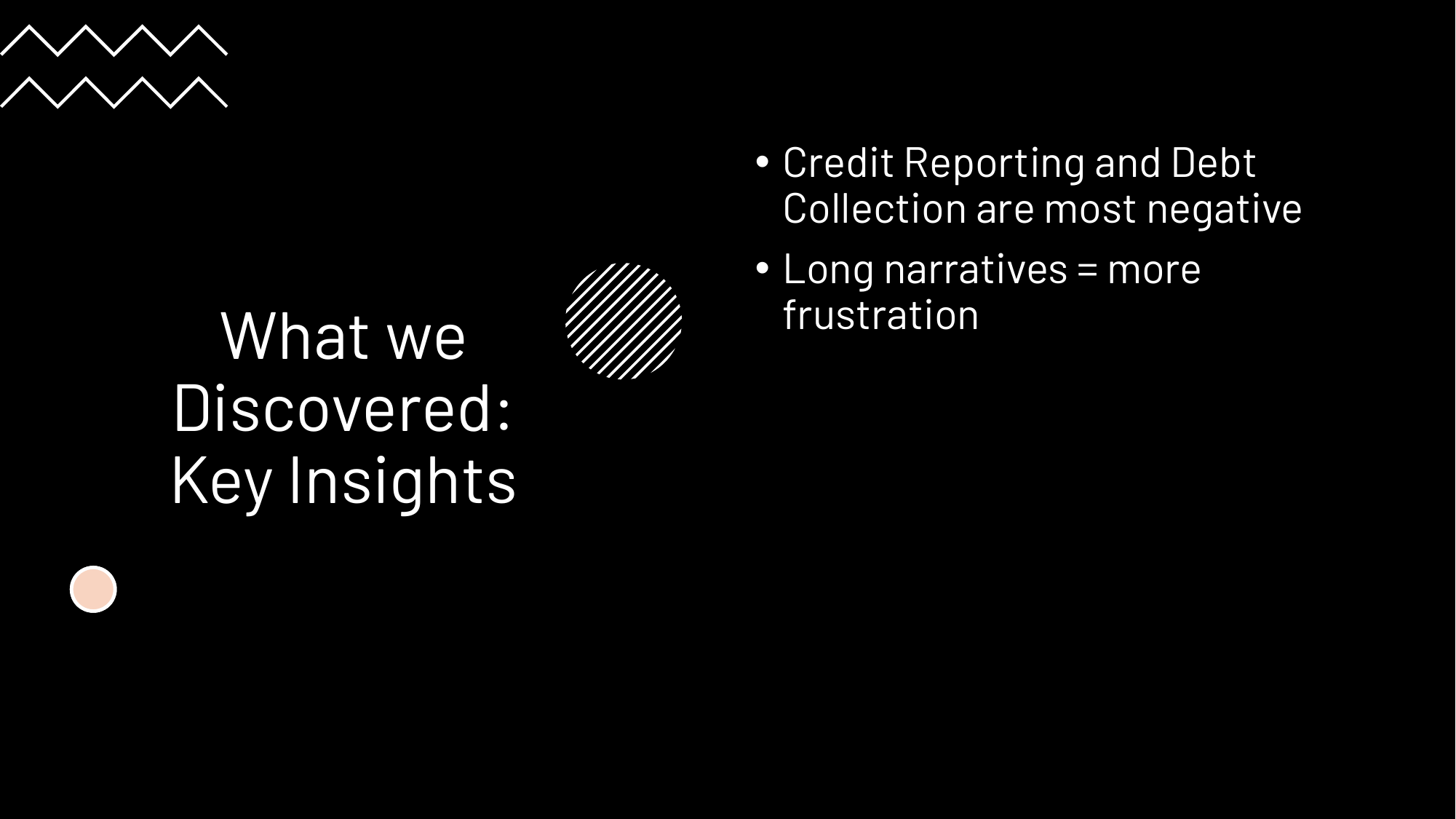

# What we Discovered: Key Insights
Credit Reporting and Debt Collection are most negative
Long narratives = more frustration